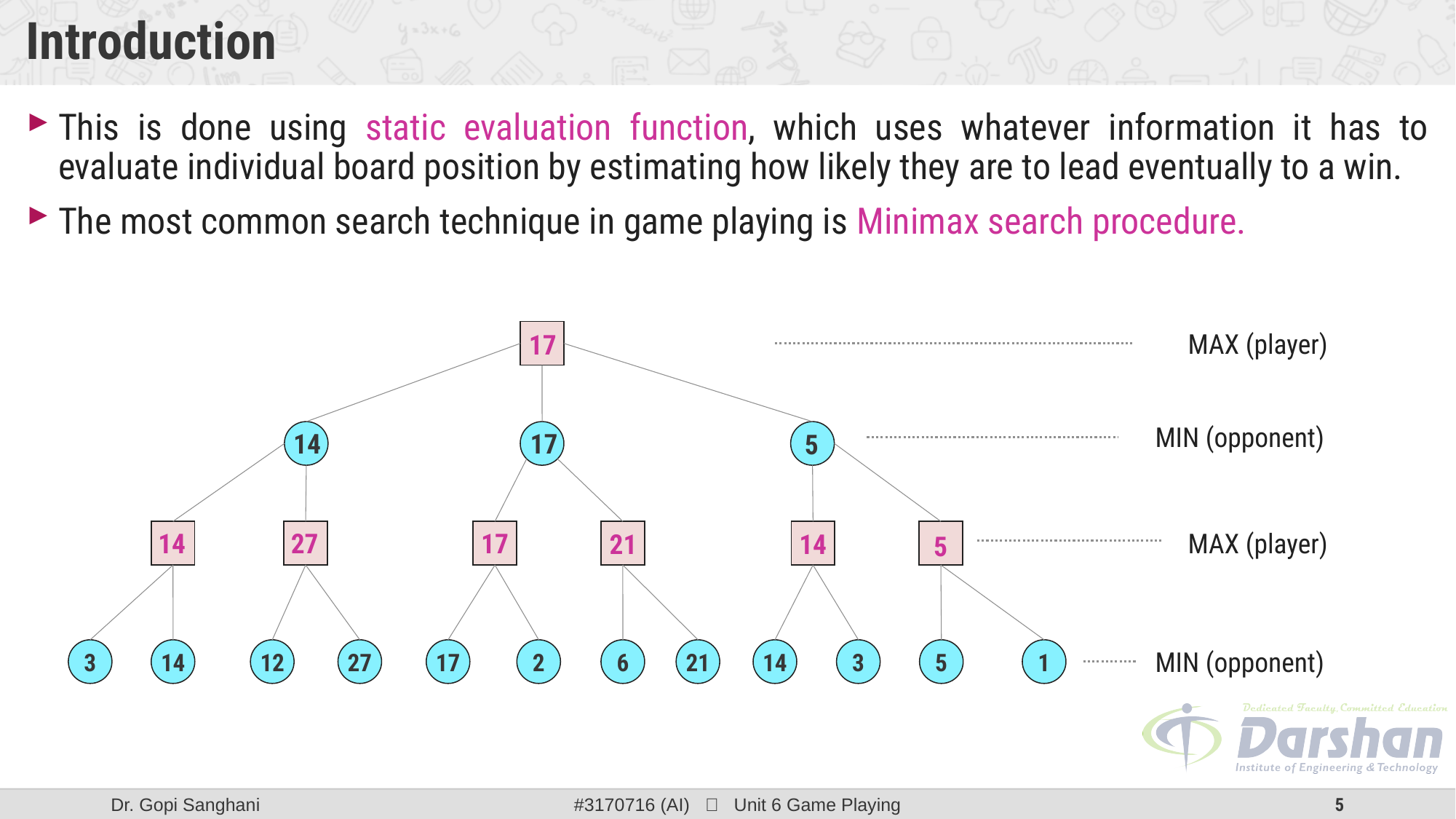

# Introduction
This is done using static evaluation function, which uses whatever information it has to evaluate individual board position by estimating how likely they are to lead eventually to a win.
The most common search technique in game playing is Minimax search procedure.

MAX (player)

17
MIN (opponent)
14
17

5
MAX (player)
14
27
17

21
14
5
MIN (opponent)
3
14
12
27
17
2
6
21
14
3
5
1